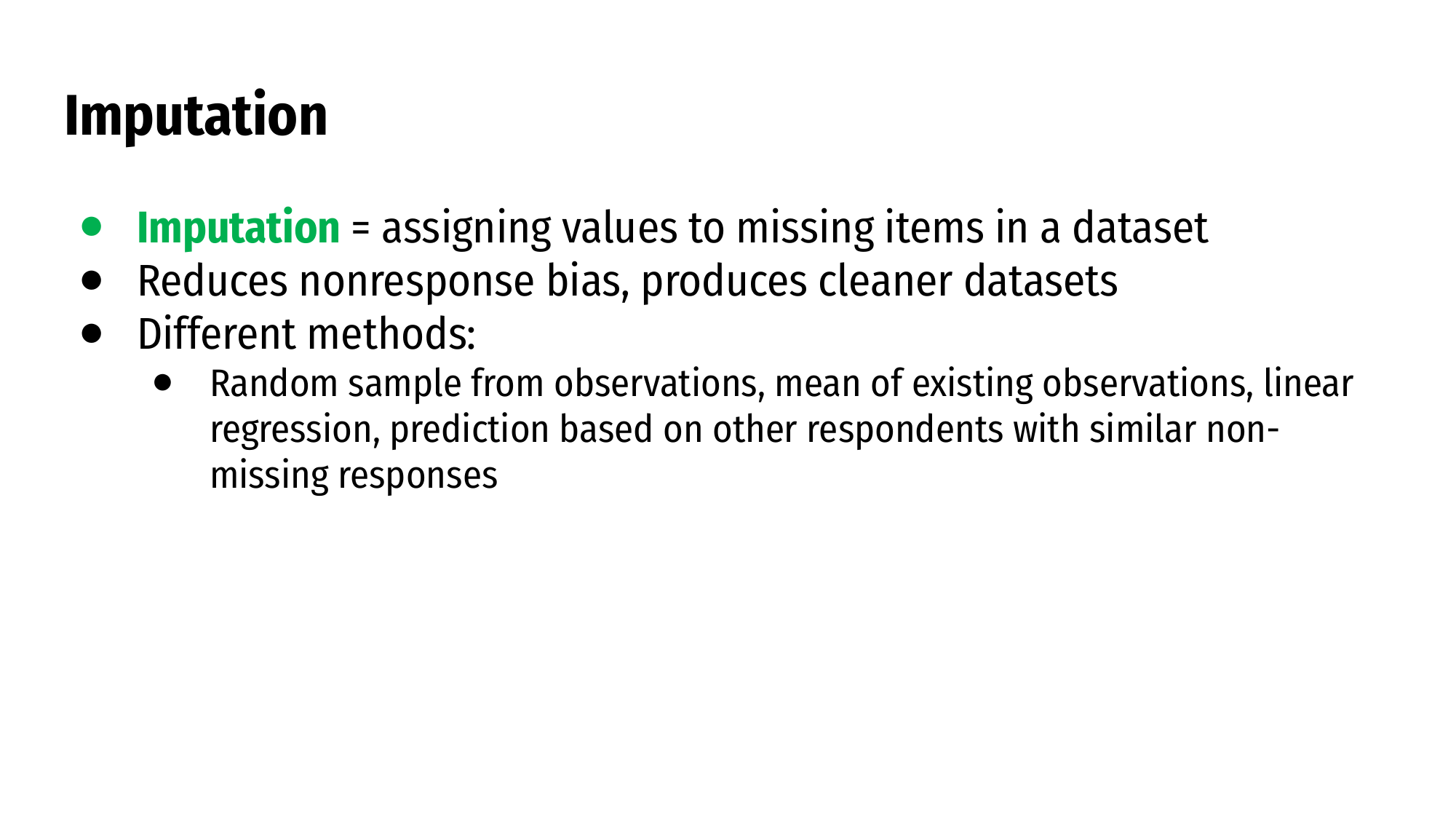

# Imputation
Imputation = assigning values to missing items in a dataset
Reduces nonresponse bias, produces cleaner datasets
Different methods:
Random sample from observations, mean of existing observations, linear regression, prediction based on other respondents with similar non-missing responses